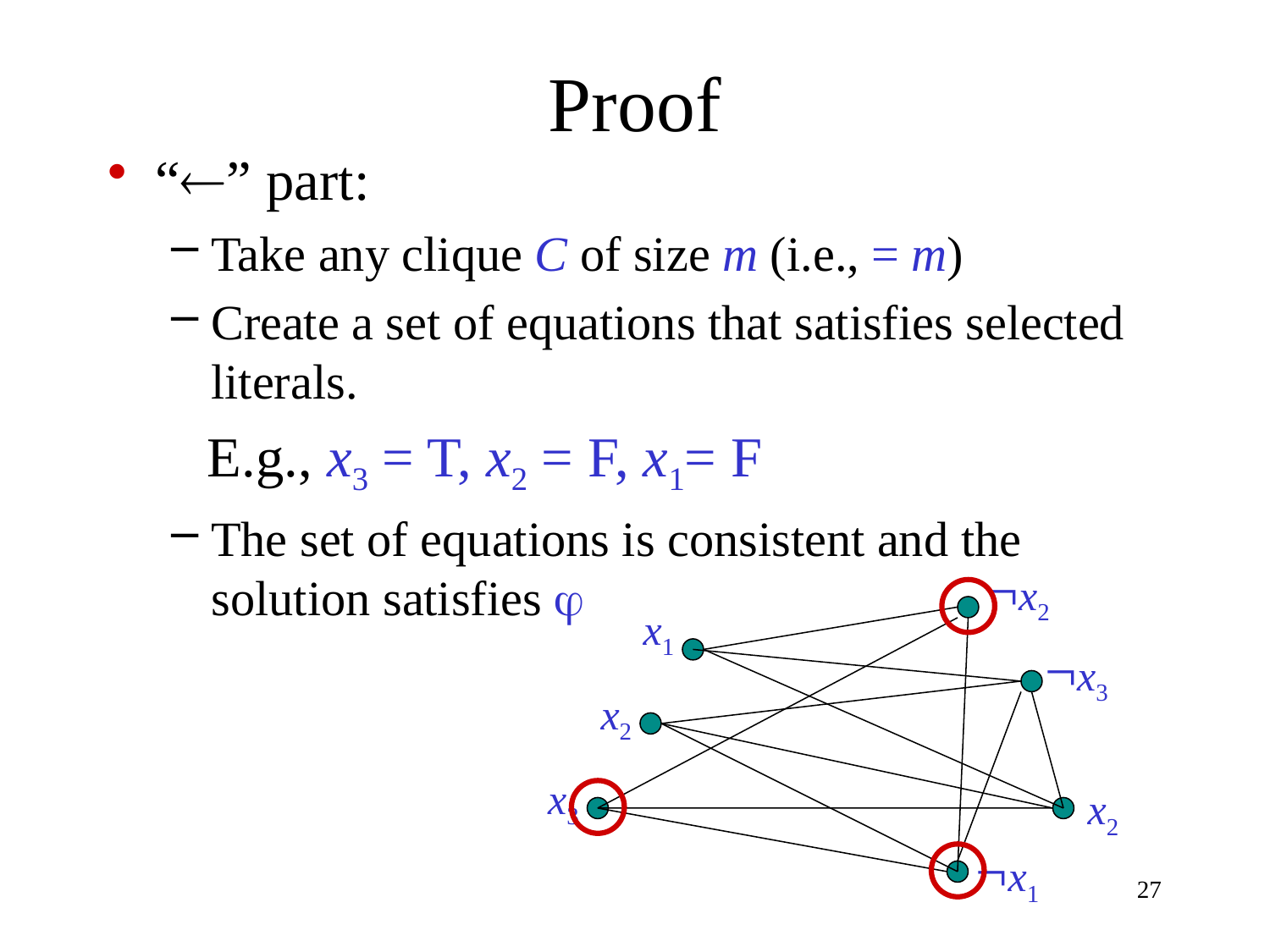

# Proof
“←” part:
Take any clique C of size m (i.e., = m)
Create a set of equations that satisfies selected literals.
       E.g., x3 = T, x2 = F, x1= F
The set of equations is consistent and the solution satisfies ϕ
¬x2
x1

¬x3

x2

x3
x2

¬x1

27